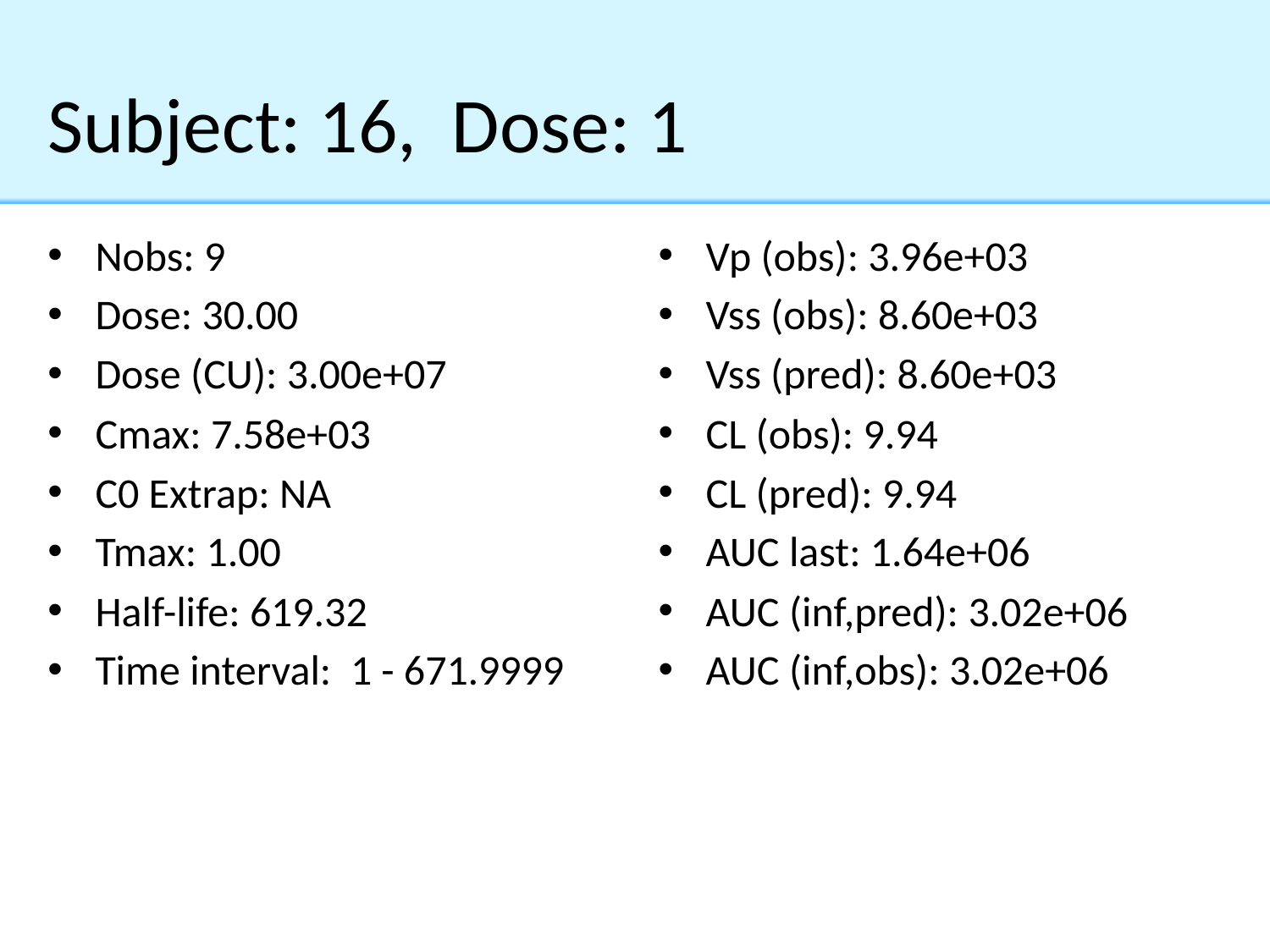

# Subject: 16,  Dose: 1
Nobs: 9
Dose: 30.00
Dose (CU): 3.00e+07
Cmax: 7.58e+03
C0 Extrap: NA
Tmax: 1.00
Half-life: 619.32
Time interval:  1 - 671.9999
Vp (obs): 3.96e+03
Vss (obs): 8.60e+03
Vss (pred): 8.60e+03
CL (obs): 9.94
CL (pred): 9.94
AUC last: 1.64e+06
AUC (inf,pred): 3.02e+06
AUC (inf,obs): 3.02e+06